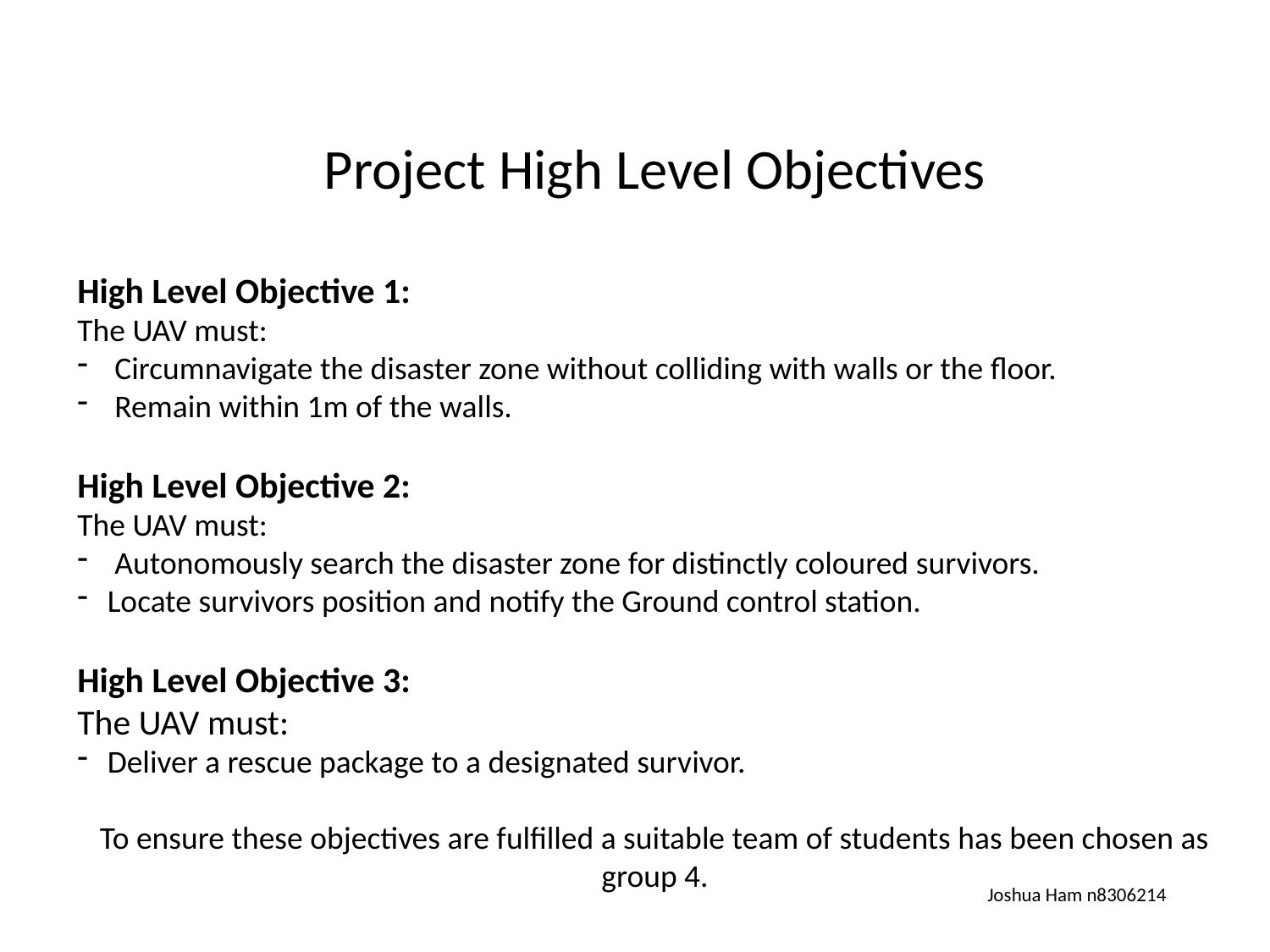

Project High Level Objectives

High Level Objective 1:
The UAV must:
 Circumnavigate the disaster zone without colliding with walls or the floor.
 Remain within 1m of the walls.

High Level Objective 2:
The UAV must:
 Autonomously search the disaster zone for distinctly coloured survivors.
Locate survivors position and notify the Ground control station.

High Level Objective 3:
The UAV must:
Deliver a rescue package to a designated survivor.

To ensure these objectives are fulfilled a suitable team of students has been chosen as group 4.

Joshua Ham n8306214